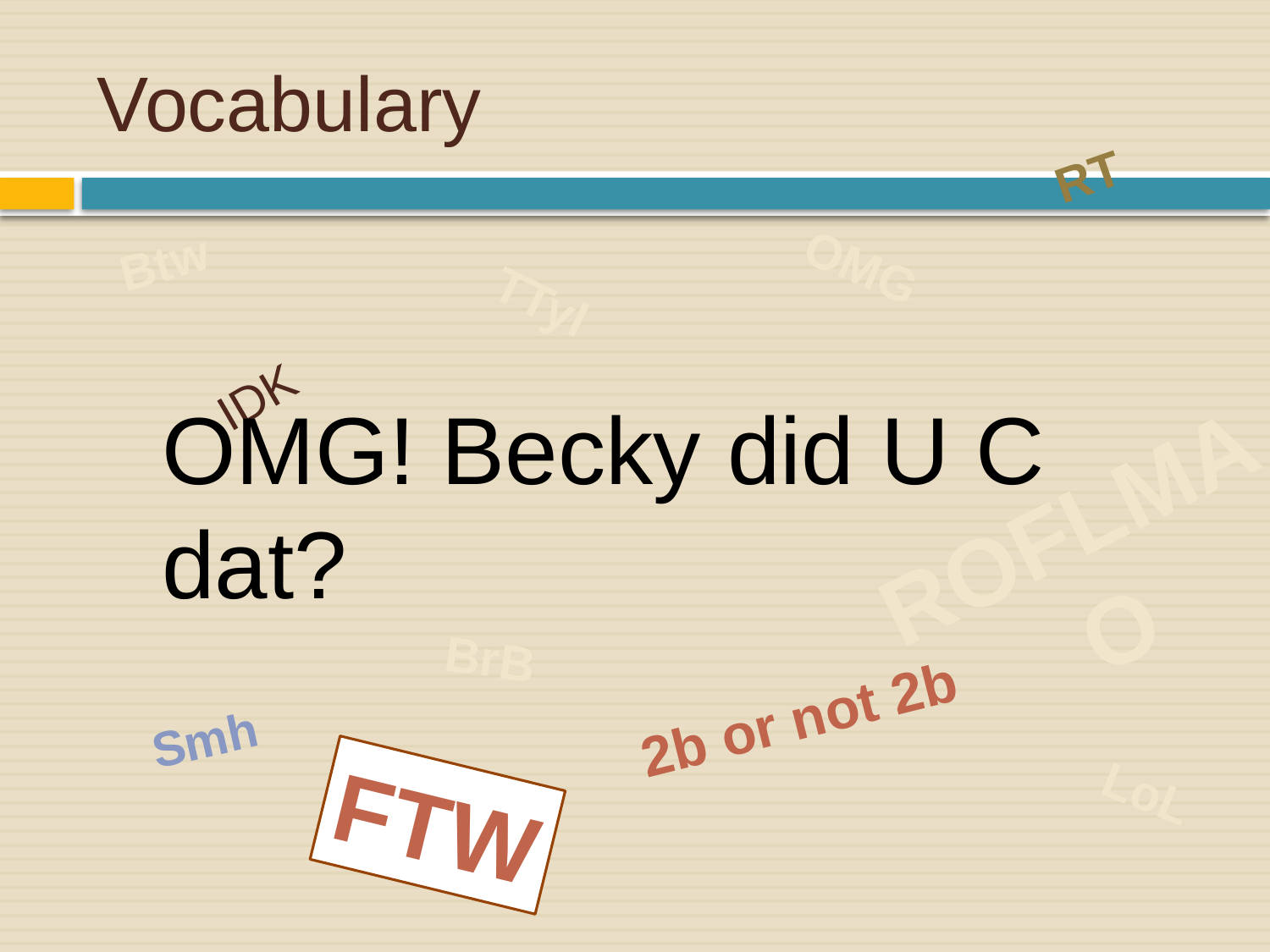

# Vocabulary
RT
IDK
Btw
OMG
TTyl
OMG! Becky did U C dat?
ROFLMAO
BrB
Smh
2b or not 2b
LoL
FTW